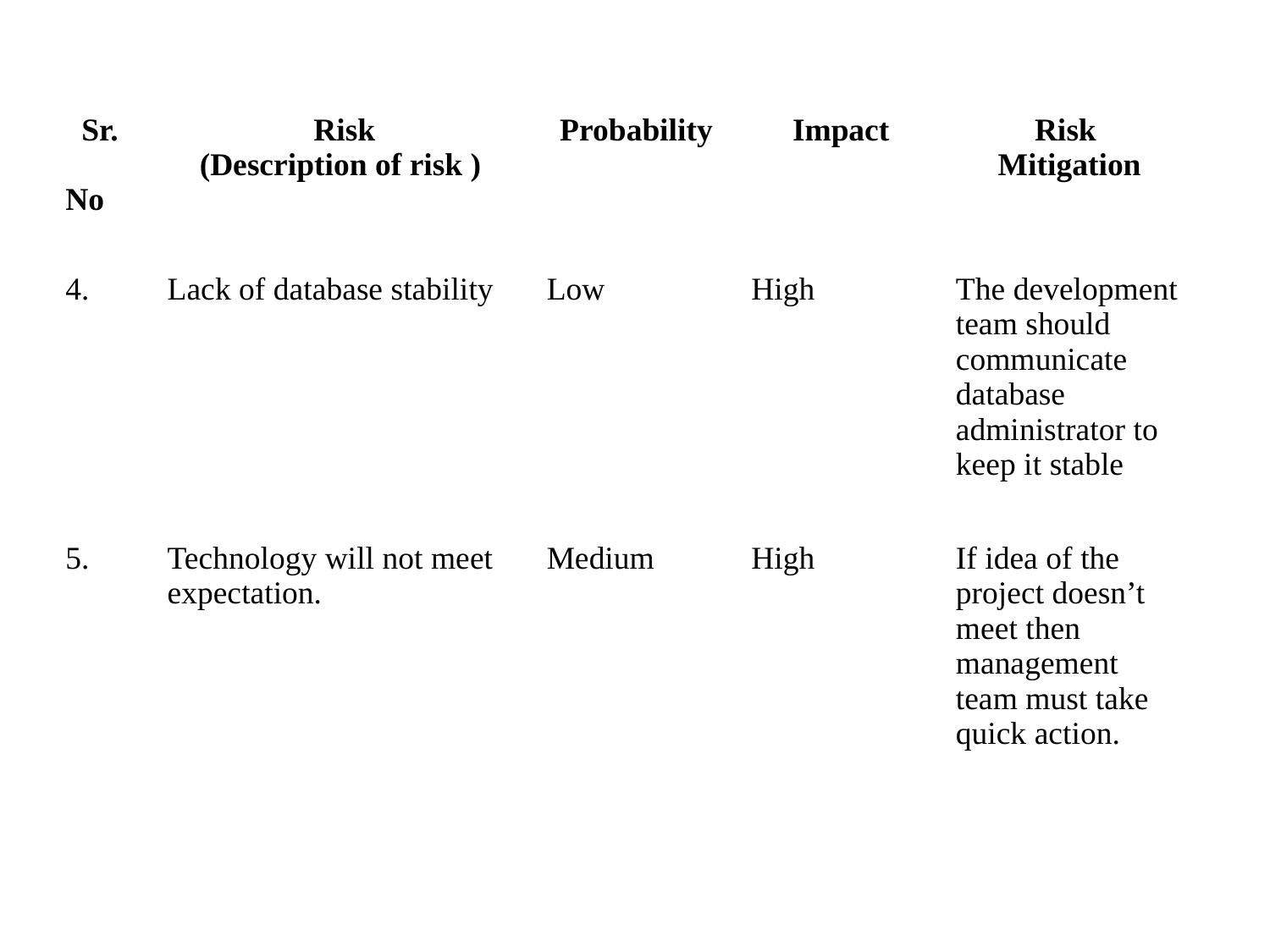

| Sr. No | Risk (Description of risk ) | Probability | Impact | Risk Mitigation |
| --- | --- | --- | --- | --- |
| 4. | Lack of database stability | Low | High | The development team should communicate database administrator to keep it stable |
| 5. | Technology will not meet expectation. | Medium | High | If idea of the project doesn’t meet then management team must take quick action. |